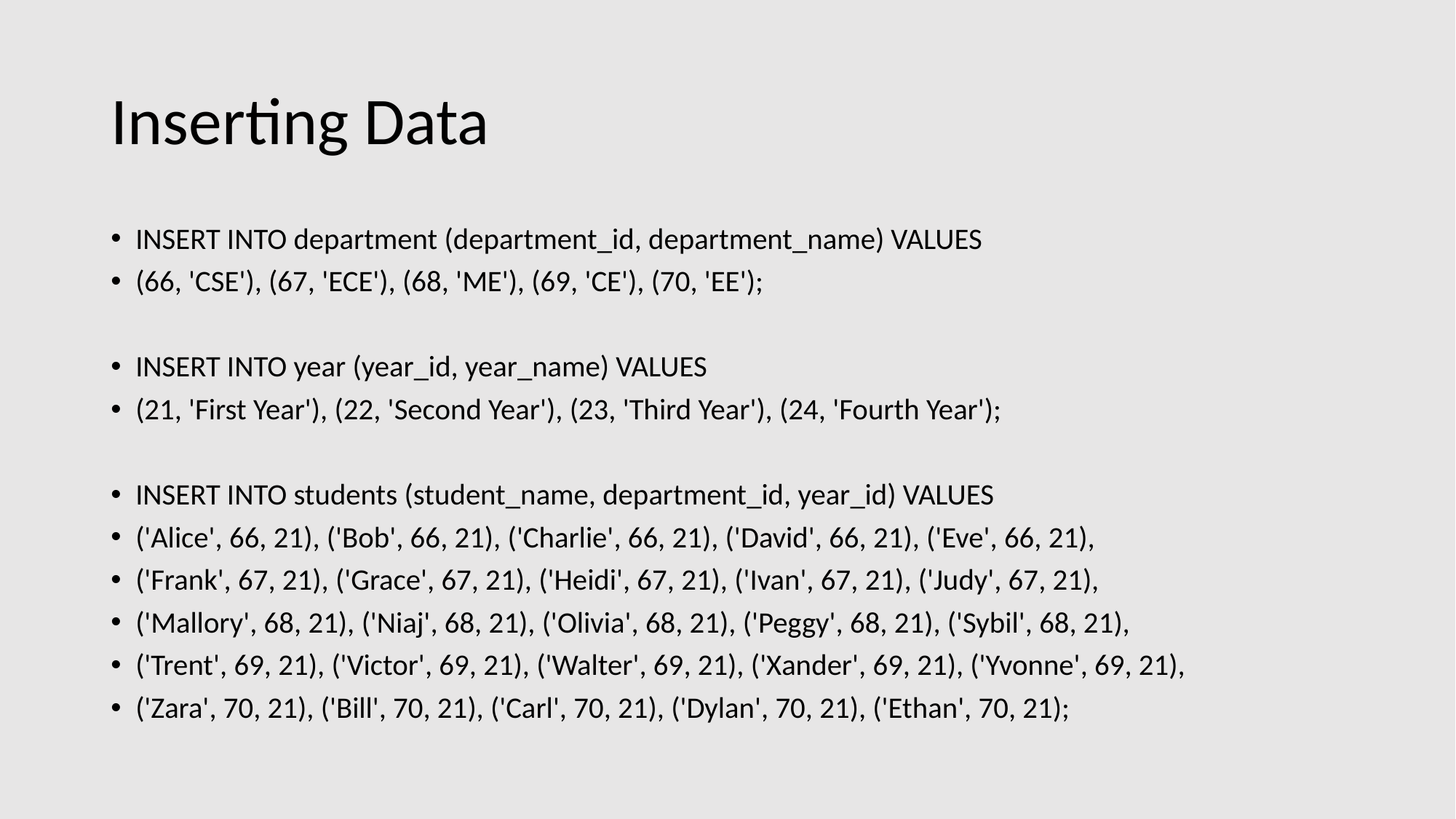

# Inserting Data
INSERT INTO department (department_id, department_name) VALUES
(66, 'CSE'), (67, 'ECE'), (68, 'ME'), (69, 'CE'), (70, 'EE');

INSERT INTO year (year_id, year_name) VALUES
(21, 'First Year'), (22, 'Second Year'), (23, 'Third Year'), (24, 'Fourth Year');

INSERT INTO students (student_name, department_id, year_id) VALUES
('Alice', 66, 21), ('Bob', 66, 21), ('Charlie', 66, 21), ('David', 66, 21), ('Eve', 66, 21),
('Frank', 67, 21), ('Grace', 67, 21), ('Heidi', 67, 21), ('Ivan', 67, 21), ('Judy', 67, 21),
('Mallory', 68, 21), ('Niaj', 68, 21), ('Olivia', 68, 21), ('Peggy', 68, 21), ('Sybil', 68, 21),
('Trent', 69, 21), ('Victor', 69, 21), ('Walter', 69, 21), ('Xander', 69, 21), ('Yvonne', 69, 21),
('Zara', 70, 21), ('Bill', 70, 21), ('Carl', 70, 21), ('Dylan', 70, 21), ('Ethan', 70, 21);